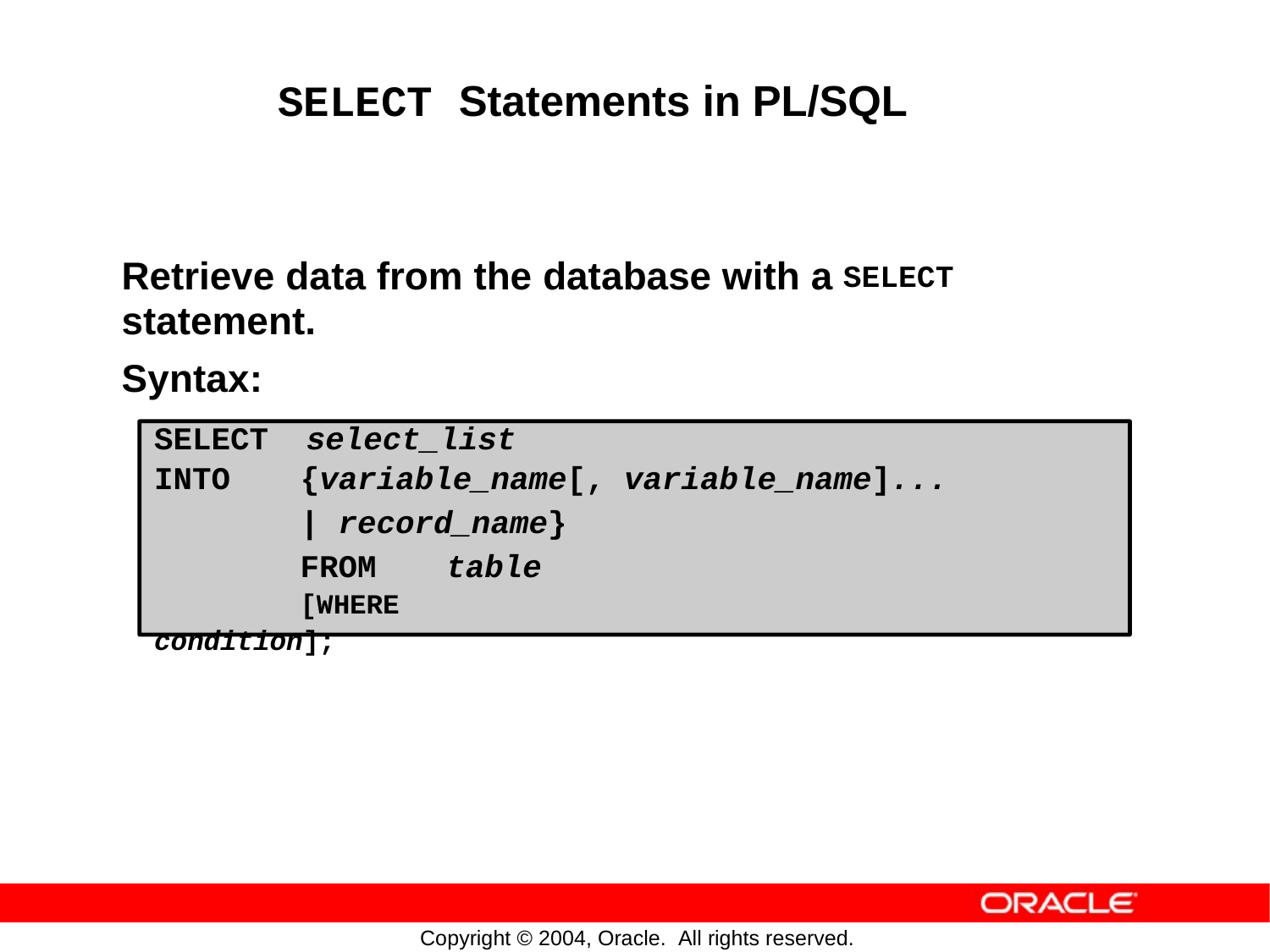

SELECT Statements in PL/SQL
Retrieve data
statement.
Syntax:
from
the
database
with
a
SELECT

SELECT select_list
INTO   {variable_name[, variable_name]...
| record_name}
FROM   table
[WHERE condition];

Copyright © 2004, Oracle.  All rights reserved.